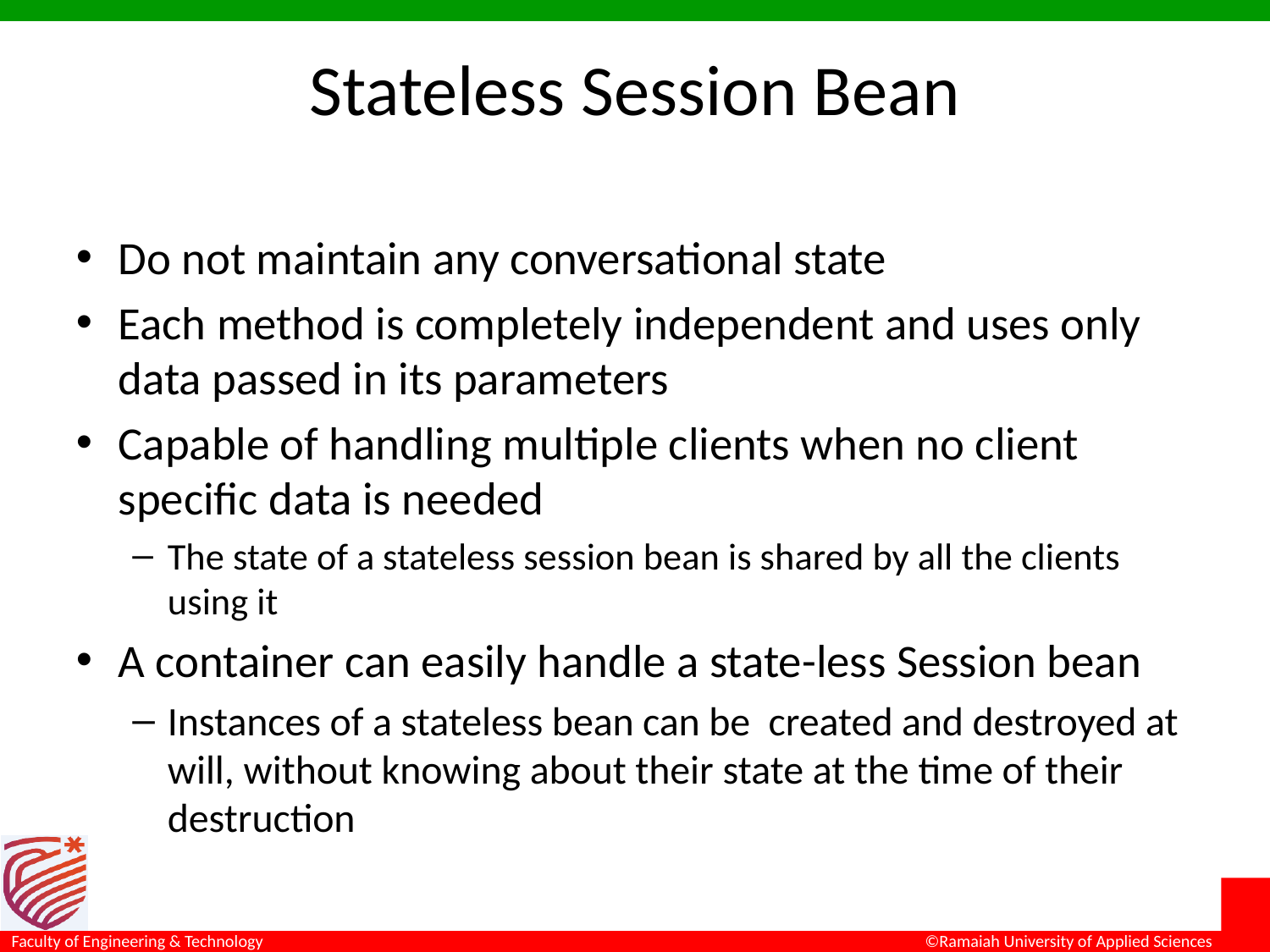

# Stateless Session Bean
Do not maintain any conversational state
Each method is completely independent and uses only data passed in its parameters
Capable of handling multiple clients when no client speciﬁc data is needed
The state of a stateless session bean is shared by all the clients using it
A container can easily handle a state-less Session bean
Instances of a stateless bean can be  created and destroyed at will, without knowing about their state at the time of their destruction